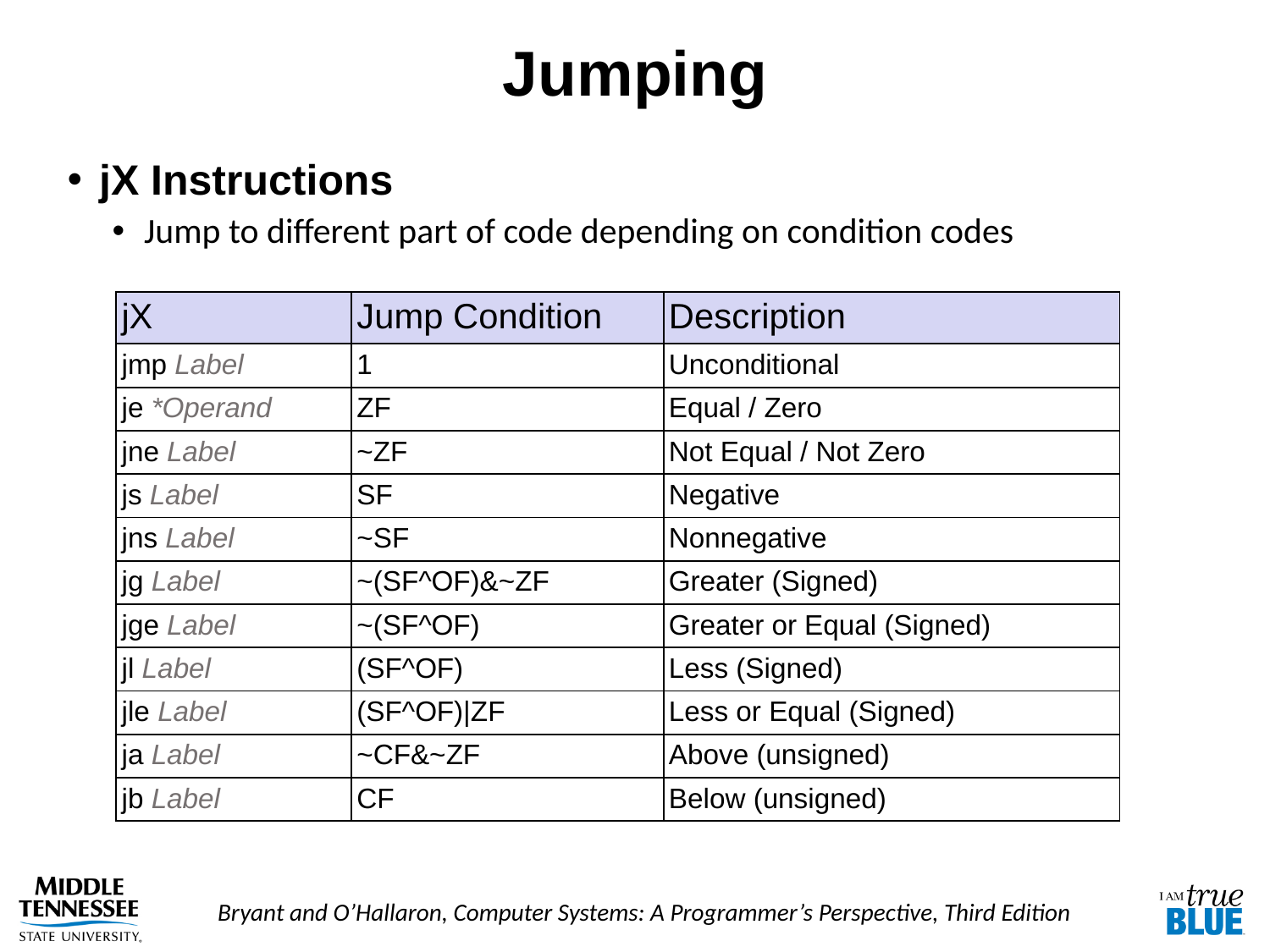

# Jumping
Carnegie Mellon
jX Instructions
Jump to different part of code depending on condition codes
| jX | Jump Condition | Description |
| --- | --- | --- |
| jmp Label | 1 | Unconditional |
| je \*Operand | ZF | Equal / Zero |
| jne Label | ~ZF | Not Equal / Not Zero |
| js Label | SF | Negative |
| jns Label | ~SF | Nonnegative |
| jg Label | ~(SF^OF)&~ZF | Greater (Signed) |
| jge Label | ~(SF^OF) | Greater or Equal (Signed) |
| jl Label | (SF^OF) | Less (Signed) |
| jle Label | (SF^OF)|ZF | Less or Equal (Signed) |
| ja Label | ~CF&~ZF | Above (unsigned) |
| jb Label | CF | Below (unsigned) |